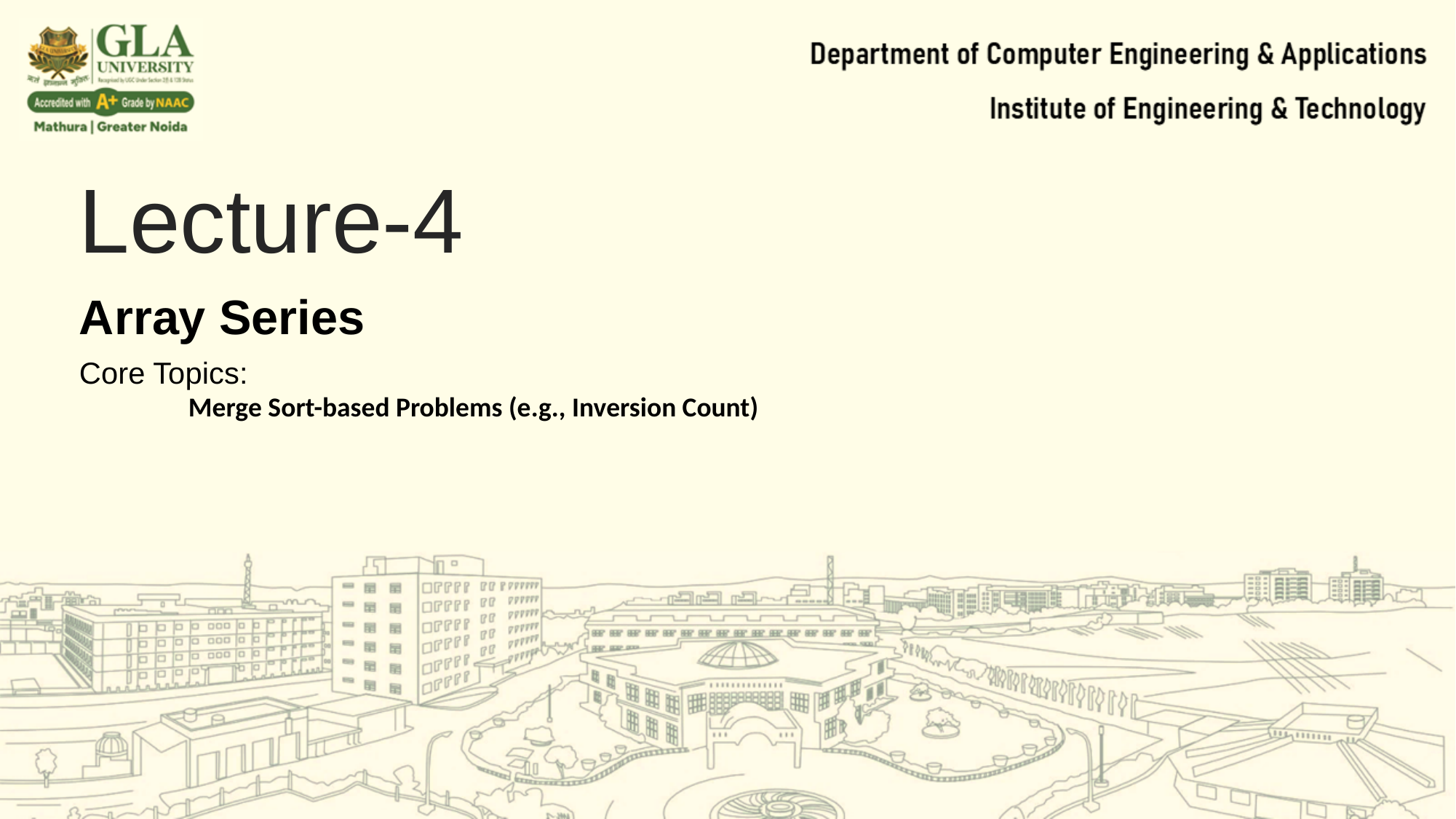

Lecture-4
Array Series
Core Topics:
	Merge Sort-based Problems (e.g., Inversion Count)